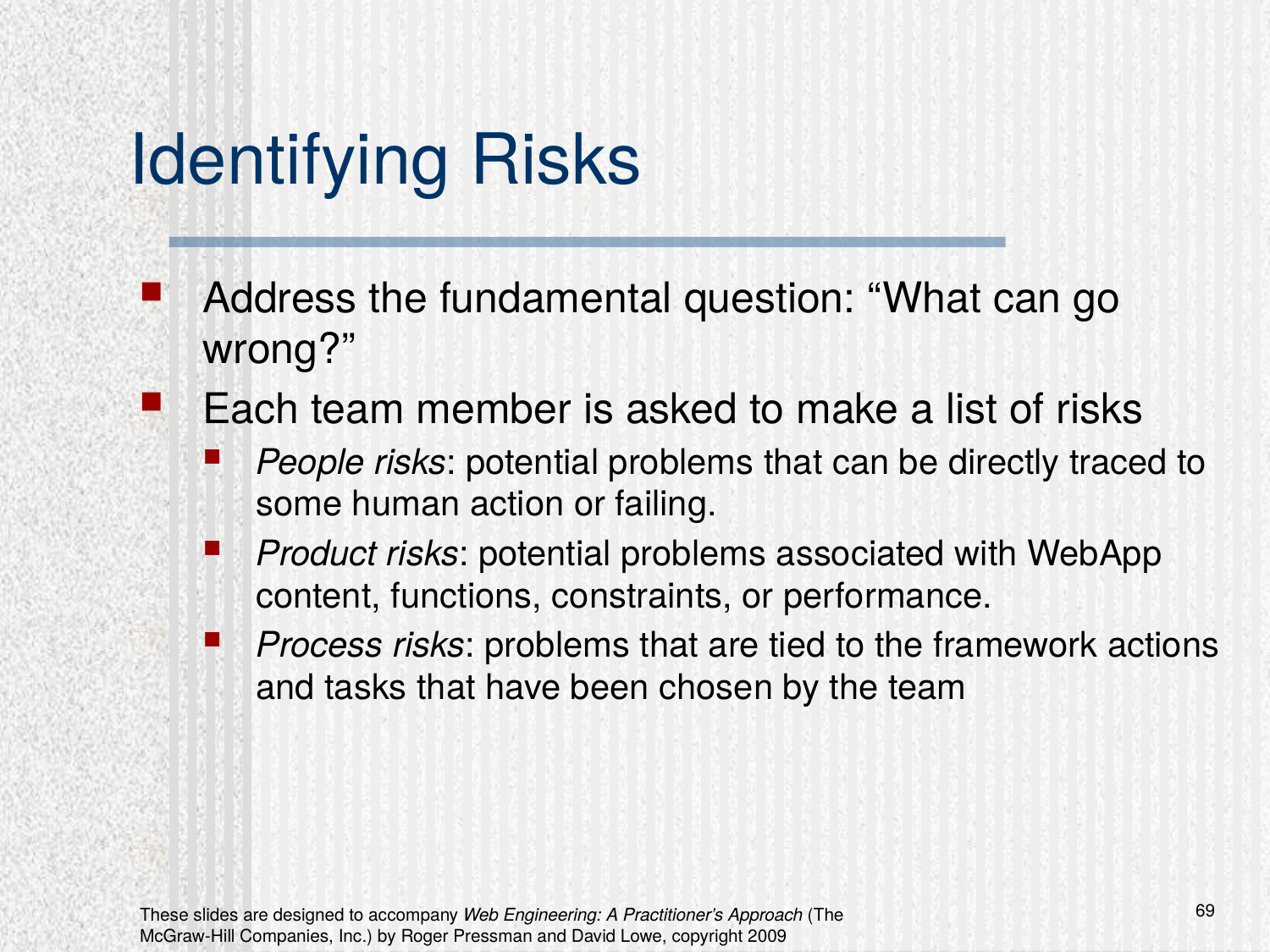

# Identifying Risks
Address the fundamental question: “What can go wrong?”
Each team member is asked to make a list of risks
People risks: potential problems that can be directly traced to some human action or failing.
Product risks: potential problems associated with WebApp content, functions, constraints, or performance.
Process risks: problems that are tied to the framework actions and tasks that have been chosen by the team

69
These slides are designed to accompany Web Engineering: A Practitioner’s Approach (The McGraw-Hill Companies, Inc.) by Roger Pressman and David Lowe, copyright 2009